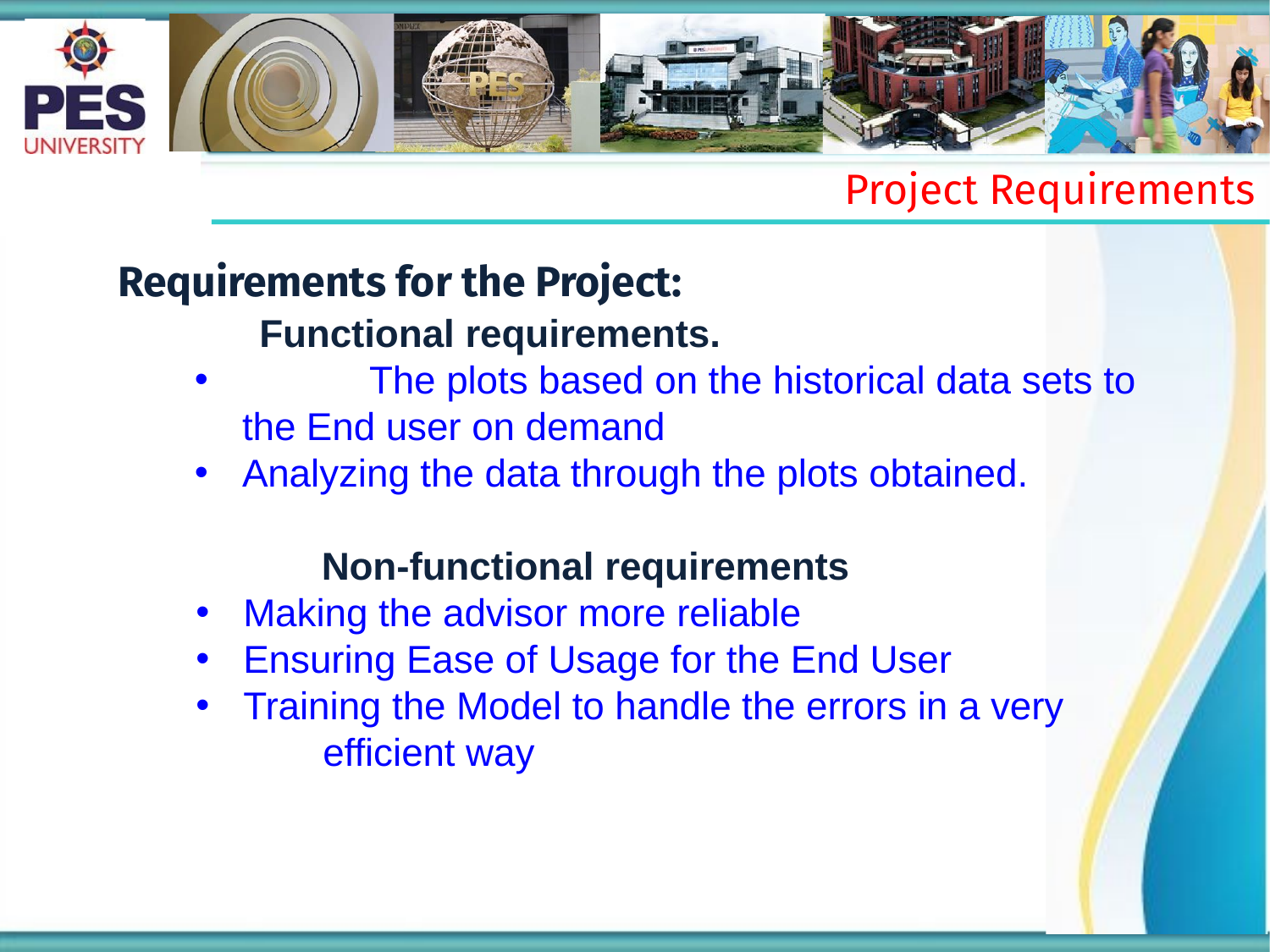

# Project Requirements

Requirements for the Project:
	Functional requirements.
	The plots based on the historical data sets to the End user on demand
Analyzing the data through the plots obtained.

	Non-functional requirements
Making the advisor more reliable
Ensuring Ease of Usage for the End User
Training the Model to handle the errors in a very
	efficient way